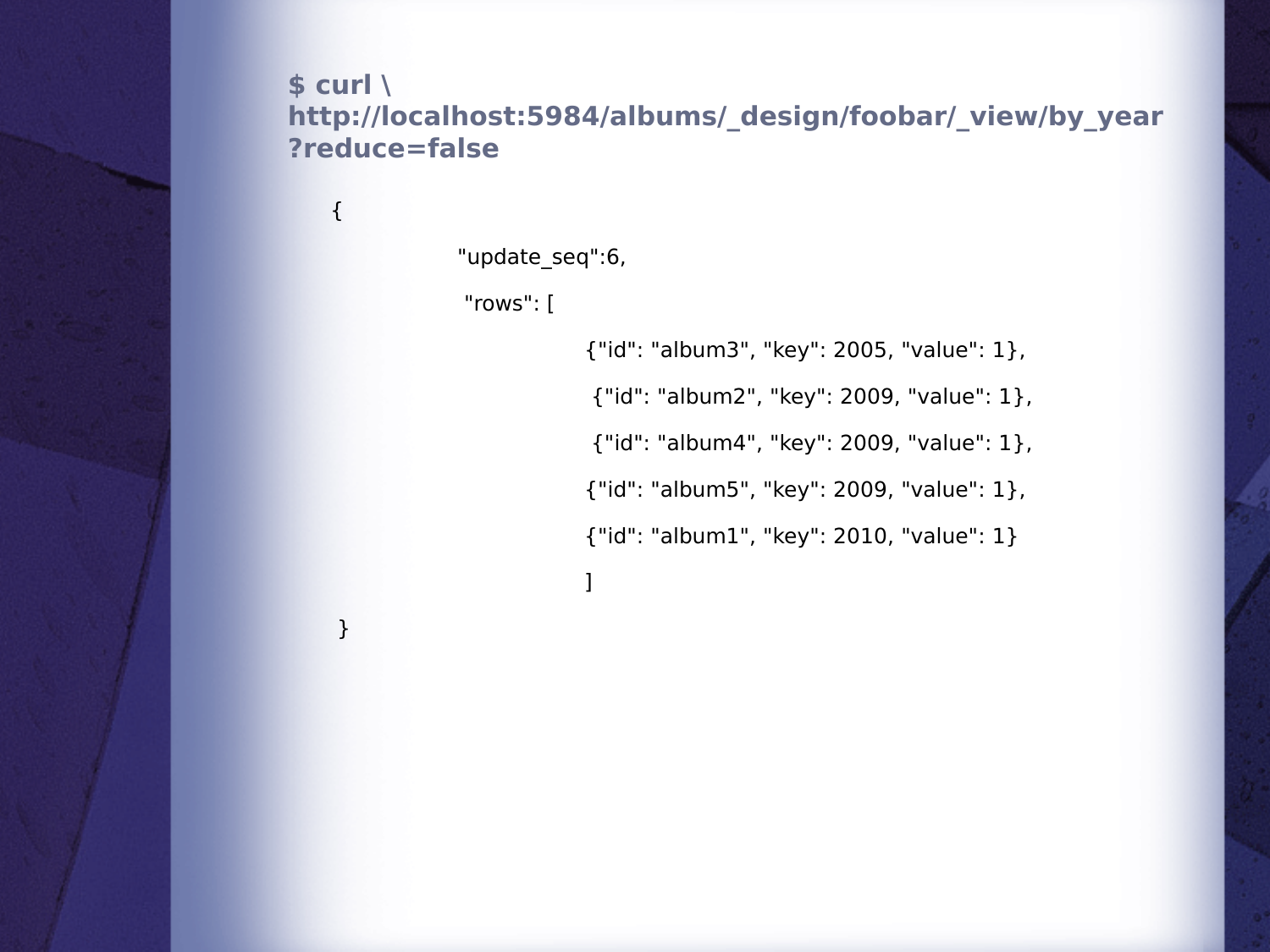

# $ curl \ http://localhost:5984/albums/_design/foobar/_view/by_year?reduce=false
{
	"update_seq":6,
	 "rows": [
		{"id": "album3", "key": 2005, "value": 1},
		 {"id": "album2", "key": 2009, "value": 1},
		 {"id": "album4", "key": 2009, "value": 1},
		{"id": "album5", "key": 2009, "value": 1},
		{"id": "album1", "key": 2010, "value": 1}
 		]
 }